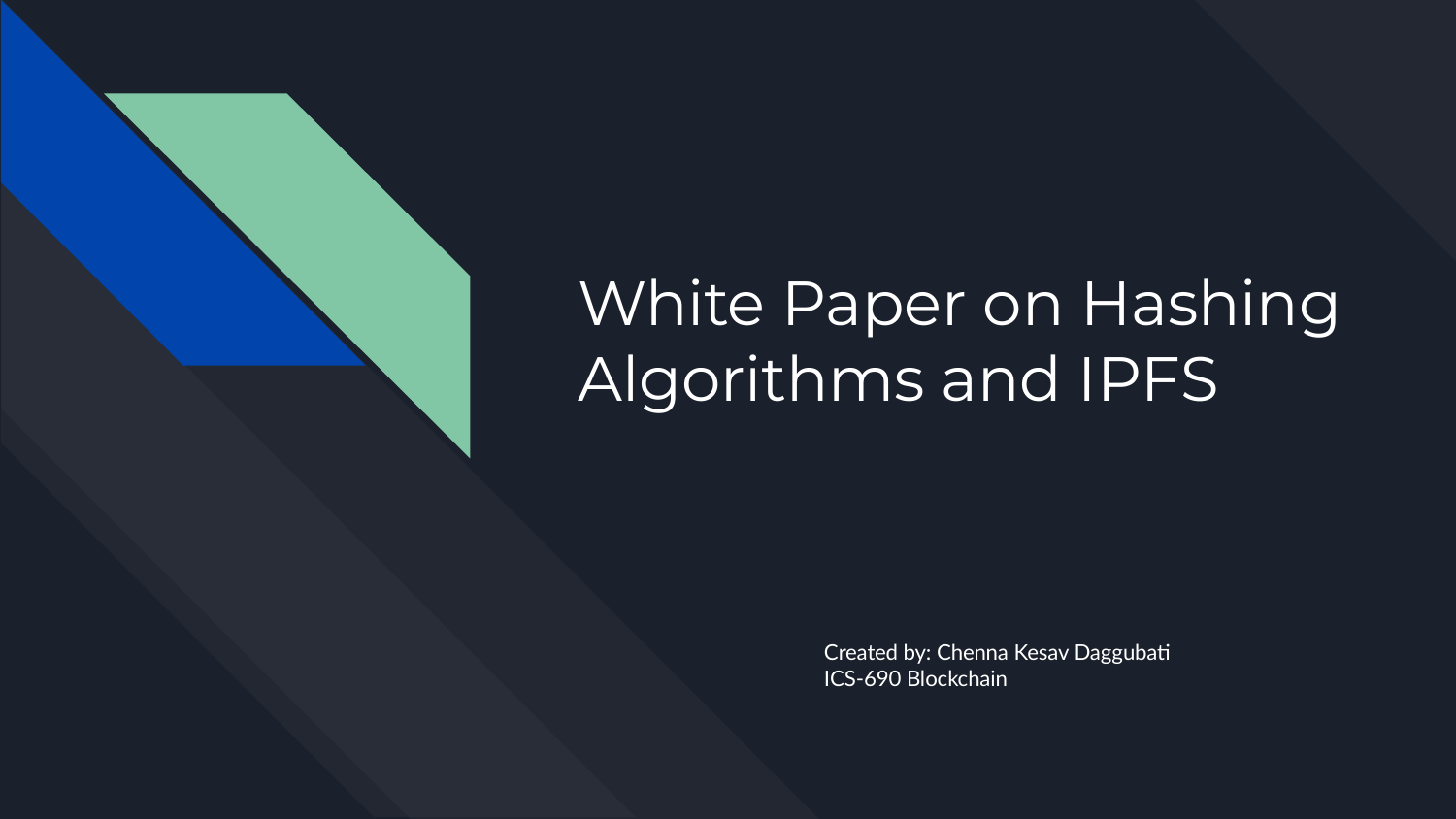

# White Paper on Hashing Algorithms and IPFS
Created by: Chenna Kesav Daggubati
ICS-690 Blockchain